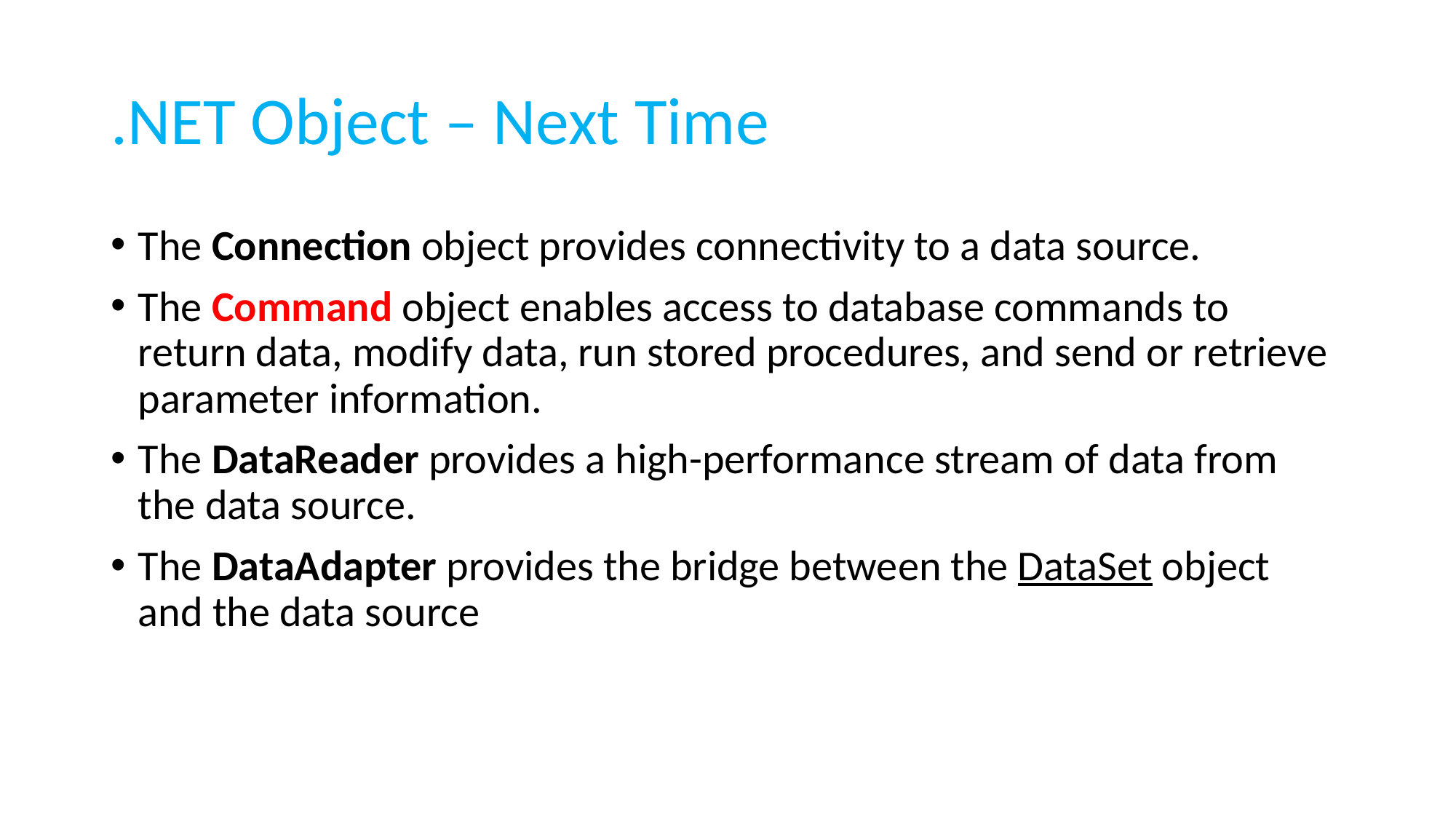

# .NET Object – Next Time
The Connection object provides connectivity to a data source.
The Command object enables access to database commands to return data, modify data, run stored procedures, and send or retrieve parameter information.
The DataReader provides a high-performance stream of data from the data source.
The DataAdapter provides the bridge between the DataSet object and the data source